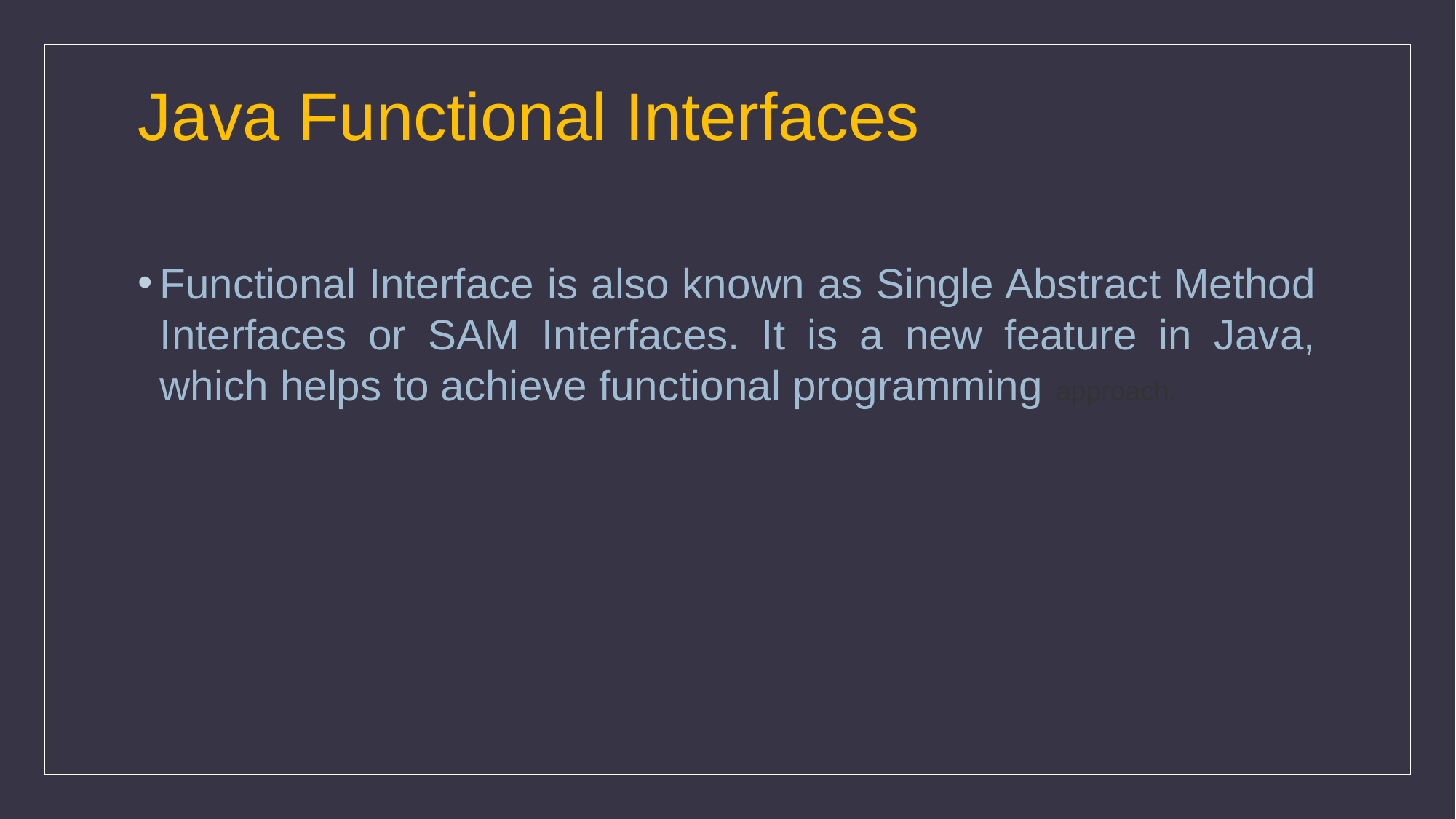

# Java Functional Interfaces
Functional Interface is also known as Single Abstract Method Interfaces or SAM Interfaces. It is a new feature in Java, which helps to achieve functional programming approach.